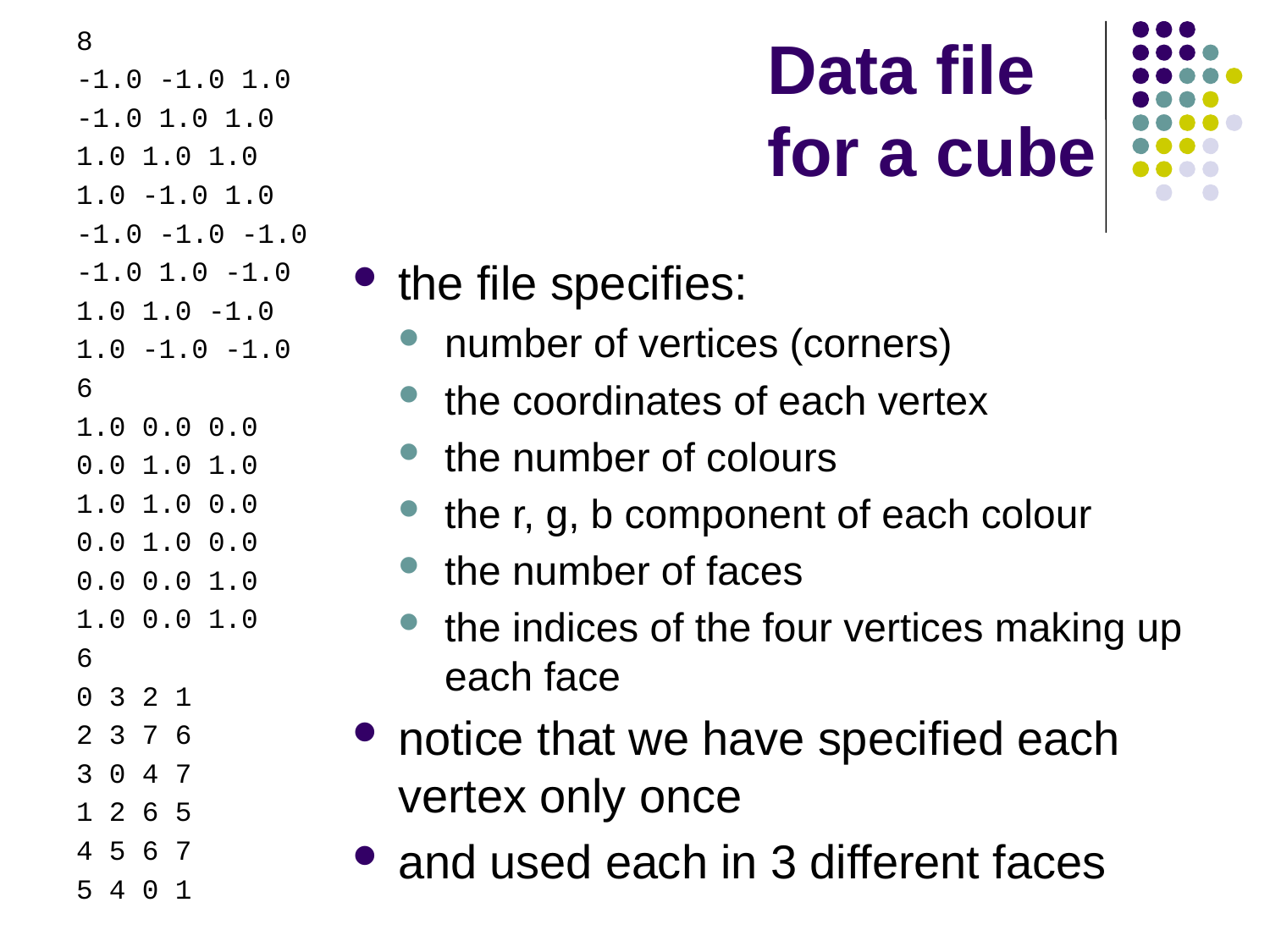

8
-1.0 -1.0 1.0
-1.0 1.0 1.0
1.0 1.0 1.0
1.0 -1.0 1.0
-1.0 -1.0 -1.0
-1.0 1.0 -1.0
1.0 1.0 -1.0
1.0 -1.0 -1.0
6
1.0 0.0 0.0
0.0 1.0 1.0
1.0 1.0 0.0
0.0 1.0 0.0
0.0 0.0 1.0
1.0 0.0 1.0
6
0 3 2 1
2 3 7 6
3 0 4 7
1 2 6 5
4 5 6 7
5 4 0 1
# Data file for a cube
the file specifies:
number of vertices (corners)
the coordinates of each vertex
the number of colours
the r, g, b component of each colour
the number of faces
the indices of the four vertices making up each face
notice that we have specified each vertex only once
and used each in 3 different faces